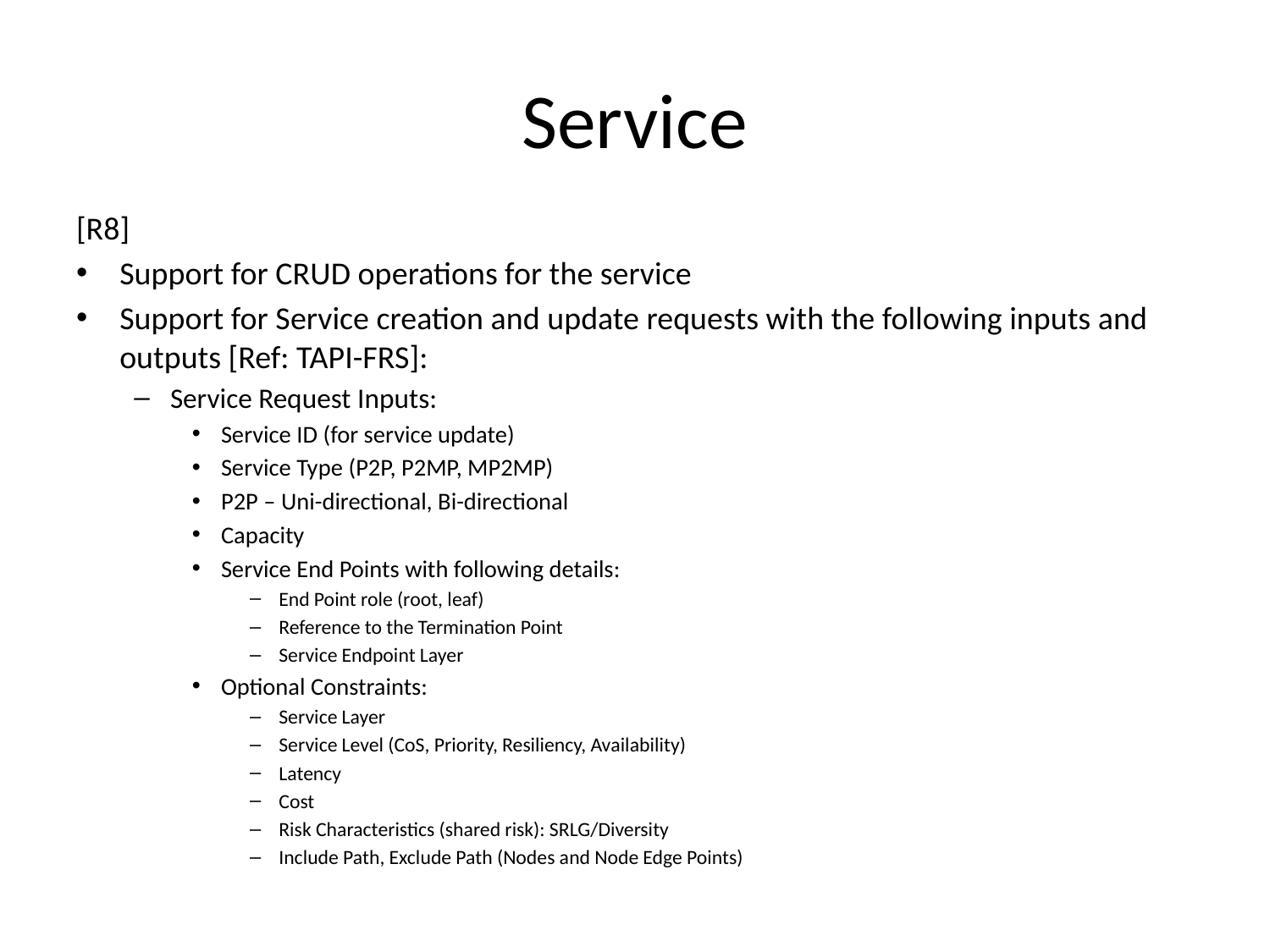

# Service
[R8]
Support for CRUD operations for the service
Support for Service creation and update requests with the following inputs and outputs [Ref: TAPI-FRS]:
Service Request Inputs:
Service ID (for service update)
Service Type (P2P, P2MP, MP2MP)
P2P – Uni-directional, Bi-directional
Capacity
Service End Points with following details:
End Point role (root, leaf)
Reference to the Termination Point
Service Endpoint Layer
Optional Constraints:
Service Layer
Service Level (CoS, Priority, Resiliency, Availability)
Latency
Cost
Risk Characteristics (shared risk): SRLG/Diversity
Include Path, Exclude Path (Nodes and Node Edge Points)